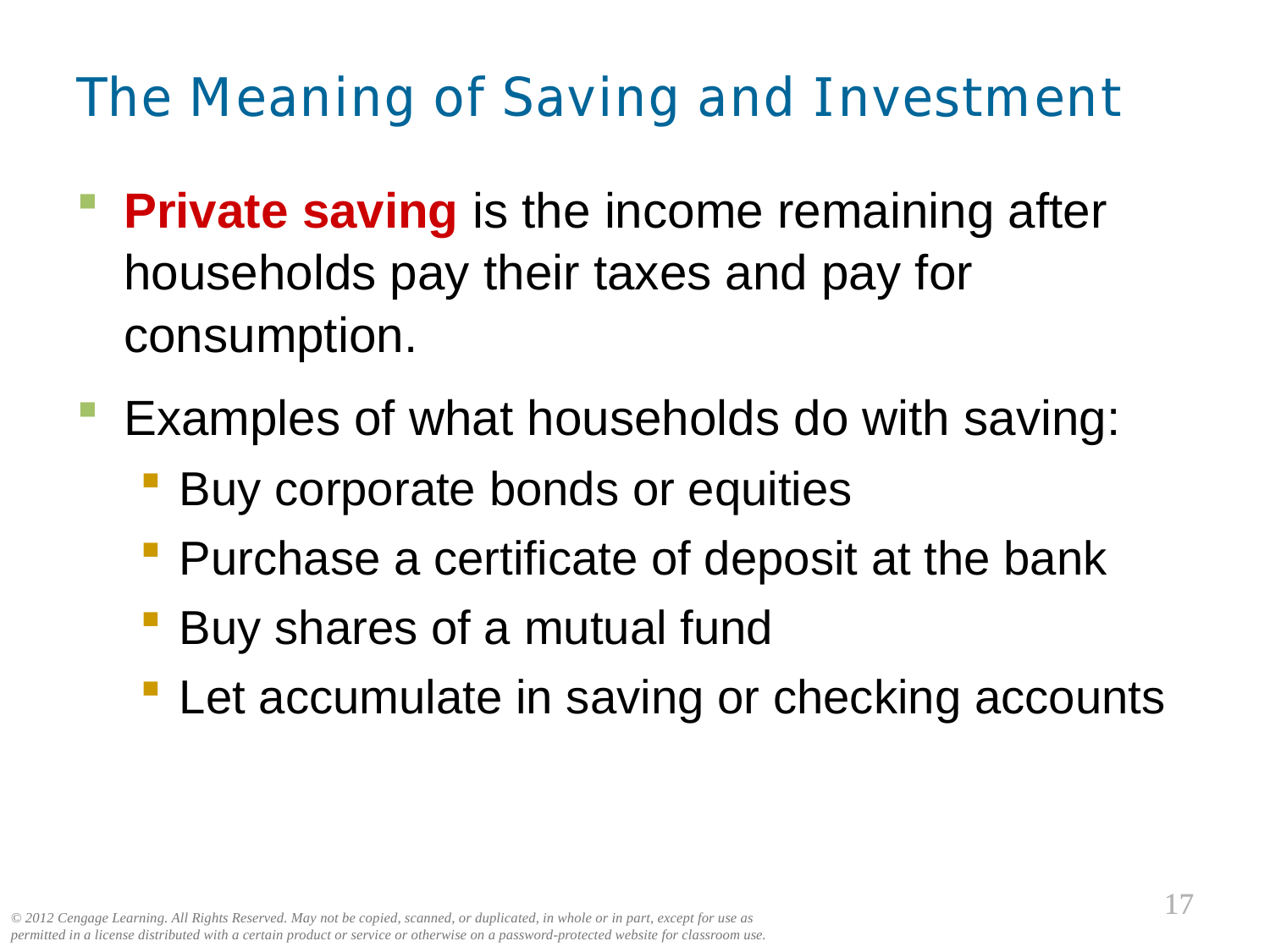

# The Meaning of Saving and Investment
Private saving is the income remaining after households pay their taxes and pay for consumption.
Examples of what households do with saving:
Buy corporate bonds or equities
Purchase a certificate of deposit at the bank
Buy shares of a mutual fund
Let accumulate in saving or checking accounts